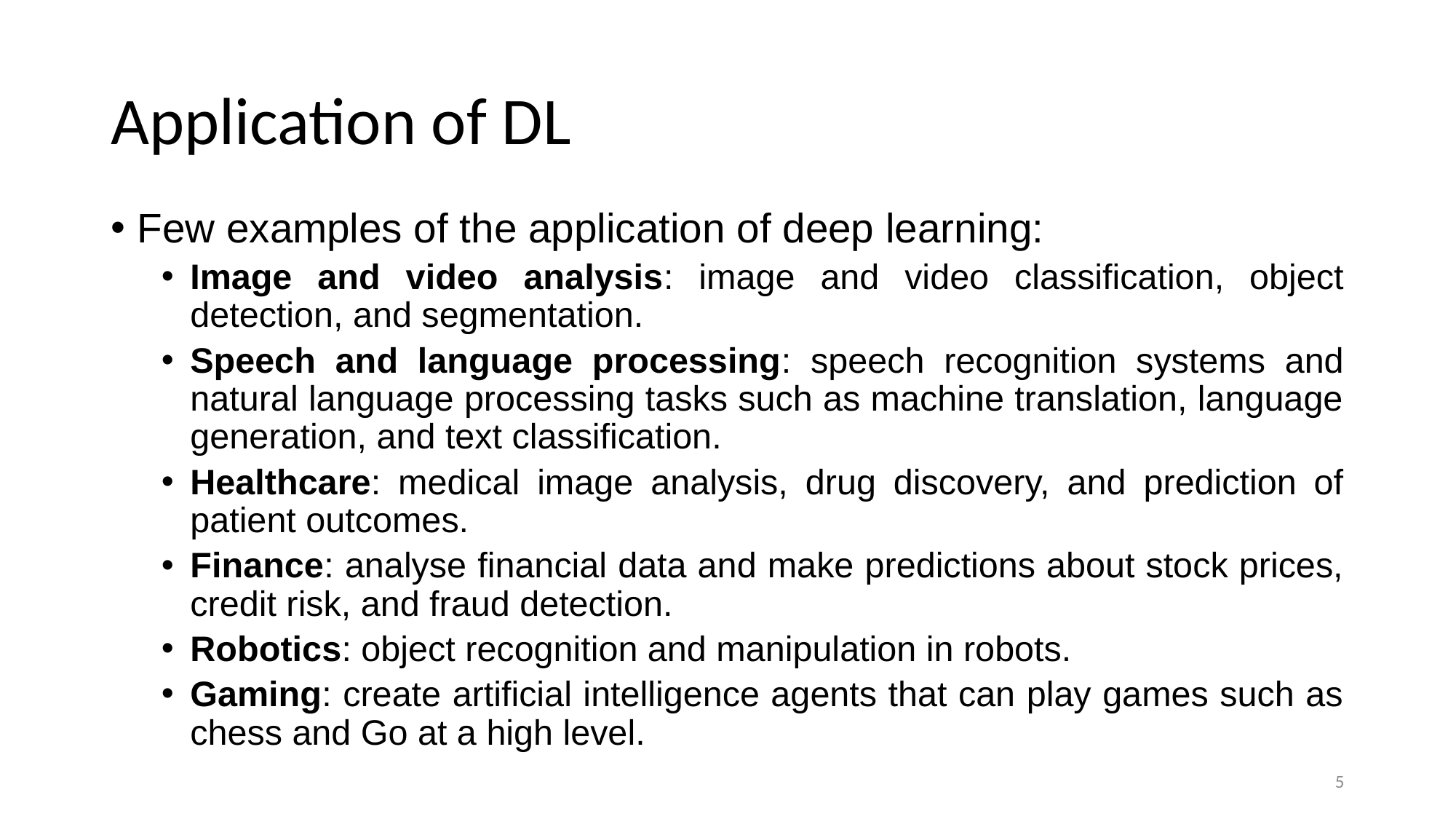

# Application of DL
Few examples of the application of deep learning:
Image and video analysis: image and video classification, object detection, and segmentation.
Speech and language processing: speech recognition systems and natural language processing tasks such as machine translation, language generation, and text classification.
Healthcare: medical image analysis, drug discovery, and prediction of patient outcomes.
Finance: analyse financial data and make predictions about stock prices, credit risk, and fraud detection.
Robotics: object recognition and manipulation in robots.
Gaming: create artificial intelligence agents that can play games such as chess and Go at a high level.
5